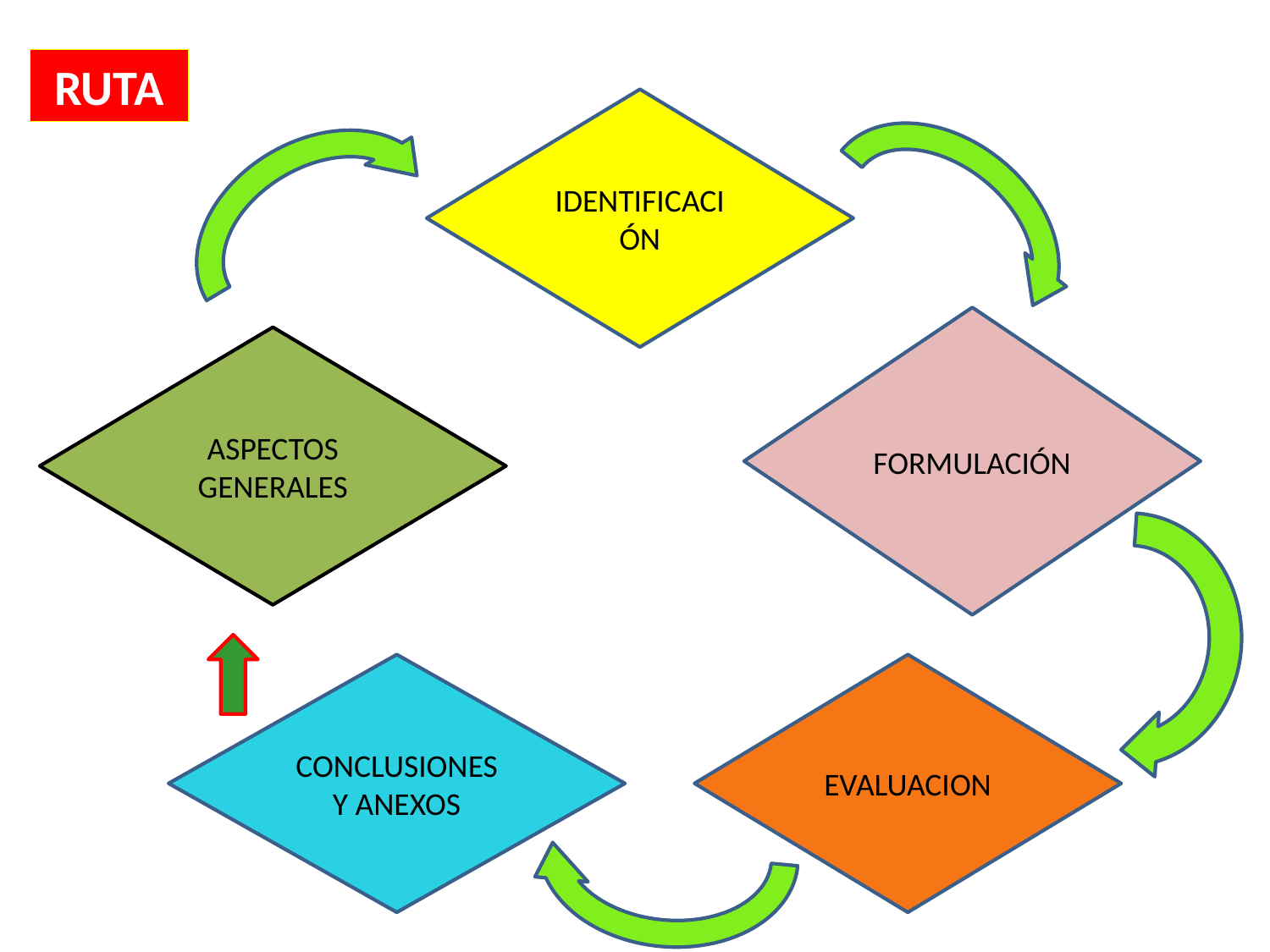

RUTA
IDENTIFICACIÓN

FORMULACIÓN
ASPECTOS GENERALES

CONCLUSIONES Y ANEXOS
EVALUACION